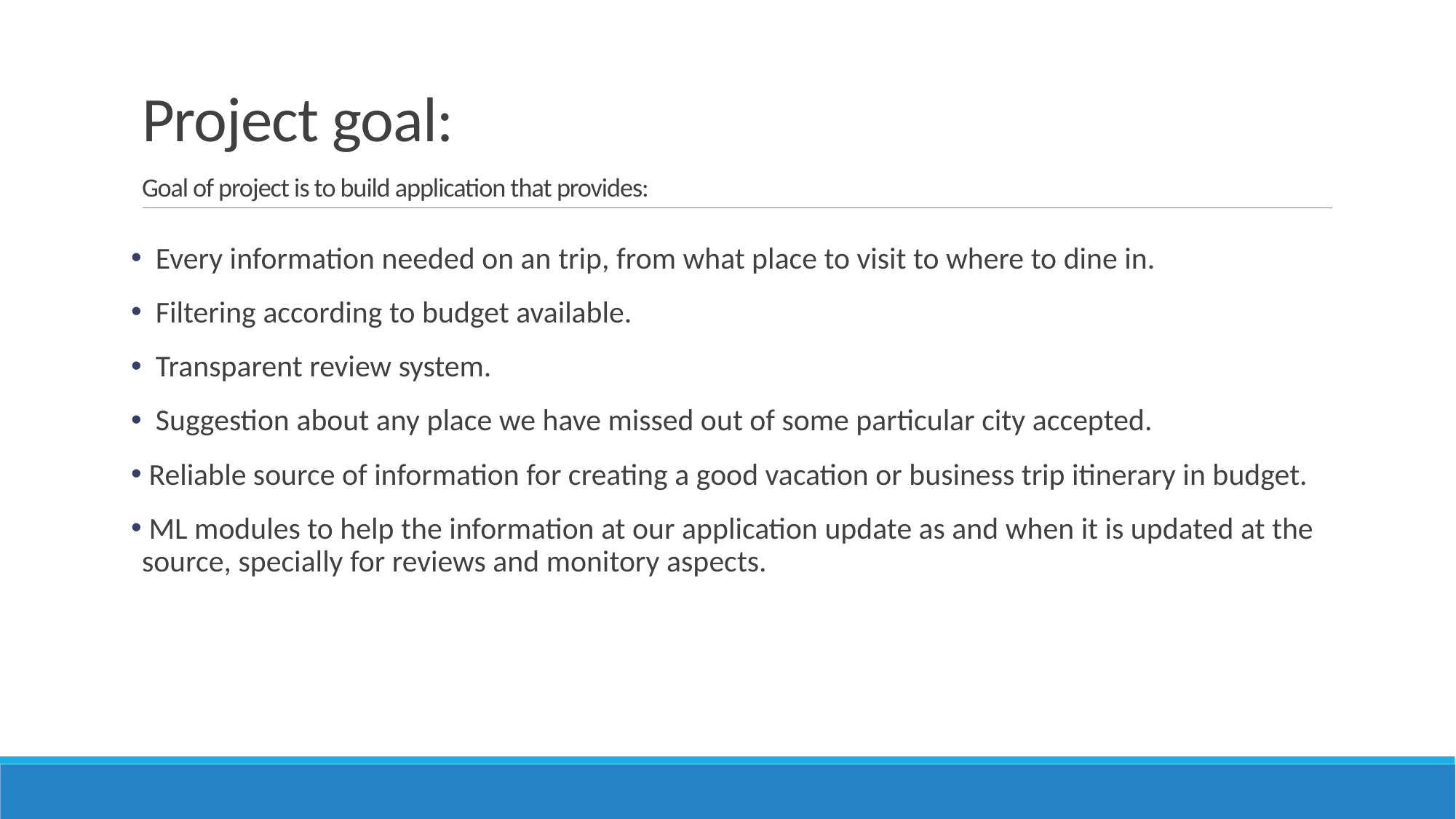

# Project goal: Goal of project is to build application that provides:
  Every information needed on an trip, from what place to visit to where to dine in.
  Filtering according to budget available.
  Transparent review system.
  Suggestion about any place we have missed out of some particular city accepted.
 Reliable source of information for creating a good vacation or business trip itinerary in budget.
 ML modules to help the information at our application update as and when it is updated at the source, specially for reviews and monitory aspects.